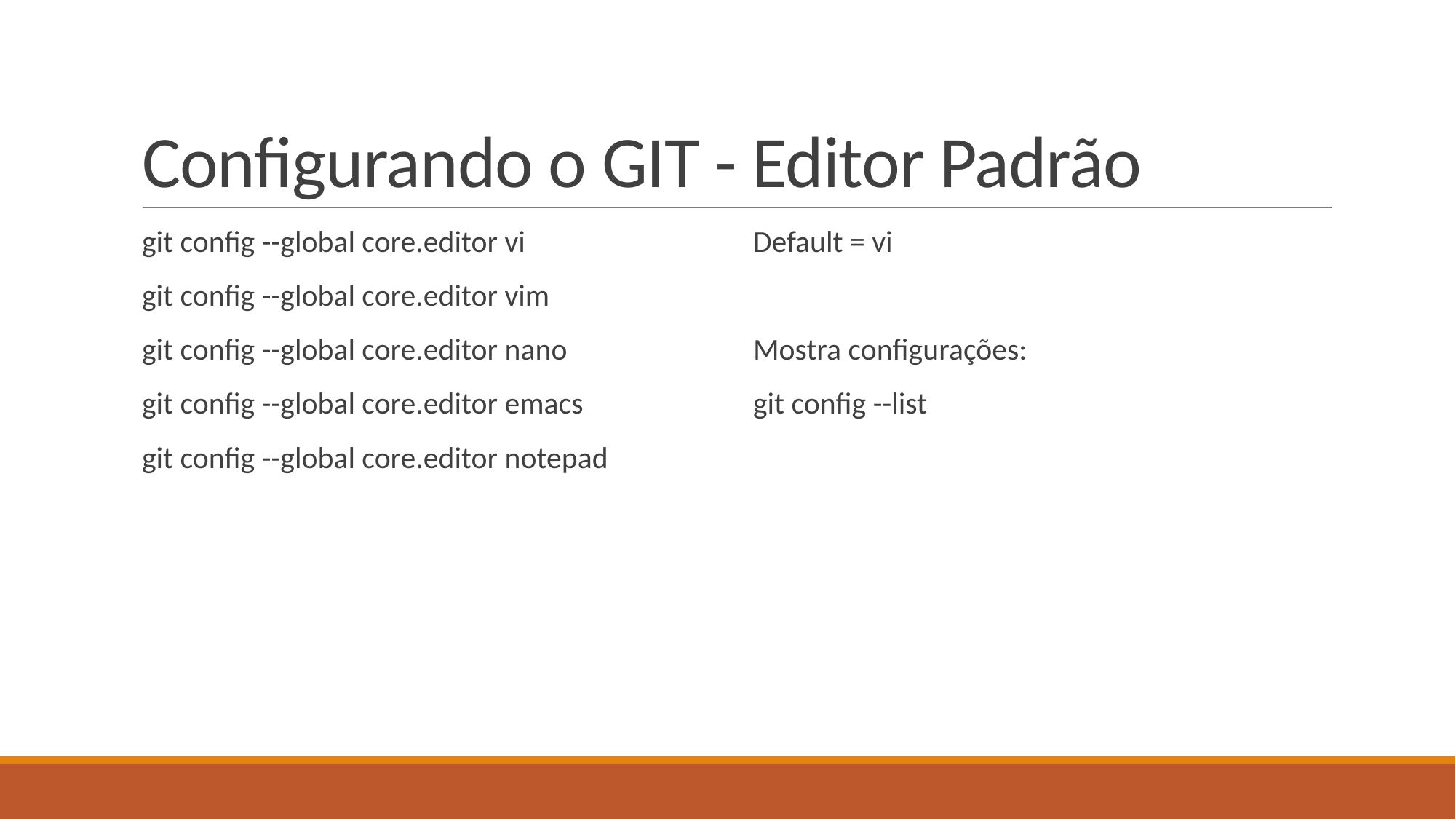

# Configurando o GIT - Editor Padrão
git config --global core.editor vi
git config --global core.editor vim
git config --global core.editor nano
git config --global core.editor emacs
git config --global core.editor notepad

Default = vi

Mostra configurações:
git config --list